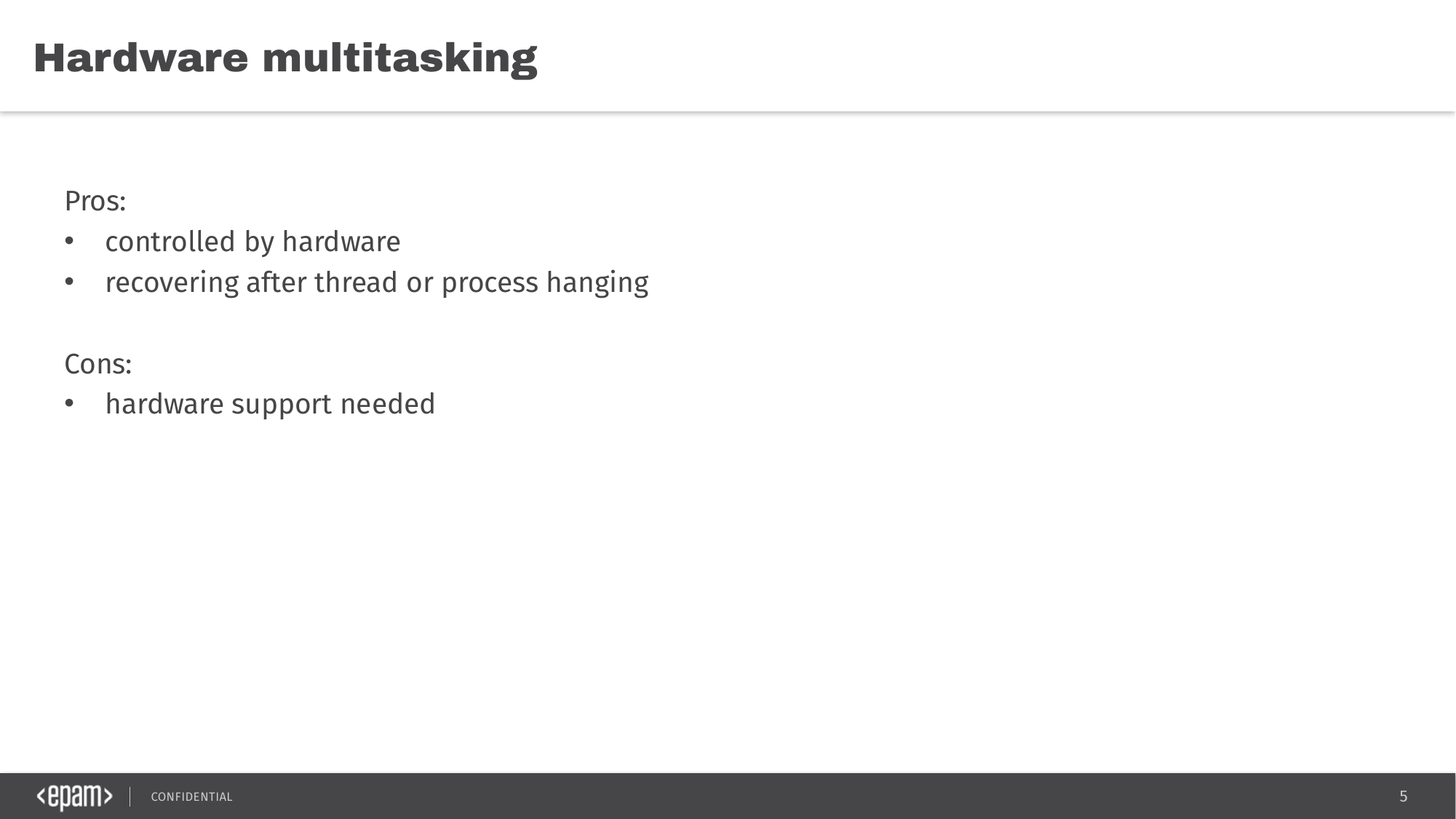

Hardware multitasking
Pros:
controlled by hardware
recovering after thread or process hanging

Cons:
hardware support needed